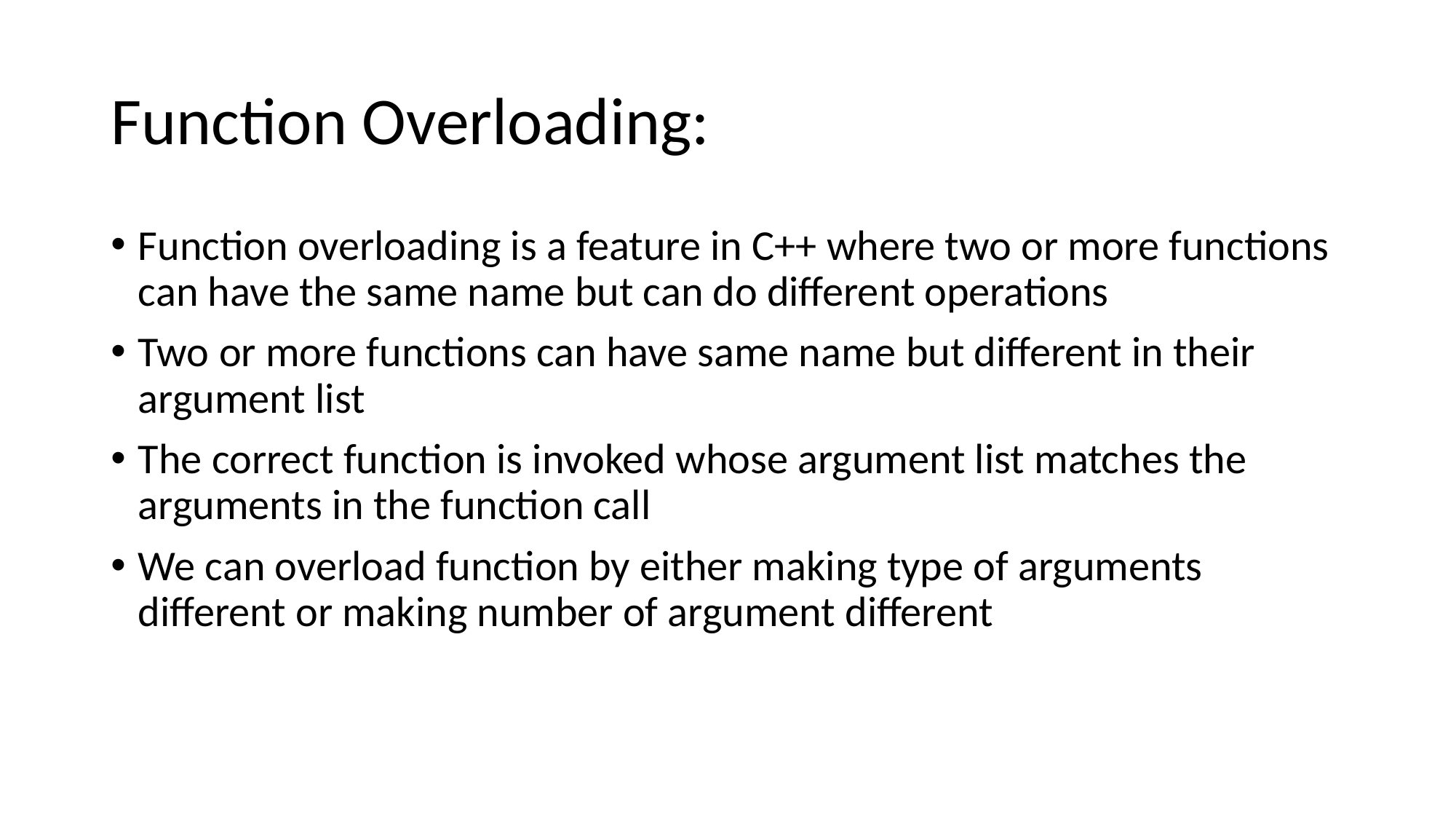

# Function Overloading:
Function overloading is a feature in C++ where two or more functions can have the same name but can do different operations
Two or more functions can have same name but different in their argument list
The correct function is invoked whose argument list matches the arguments in the function call
We can overload function by either making type of arguments different or making number of argument different